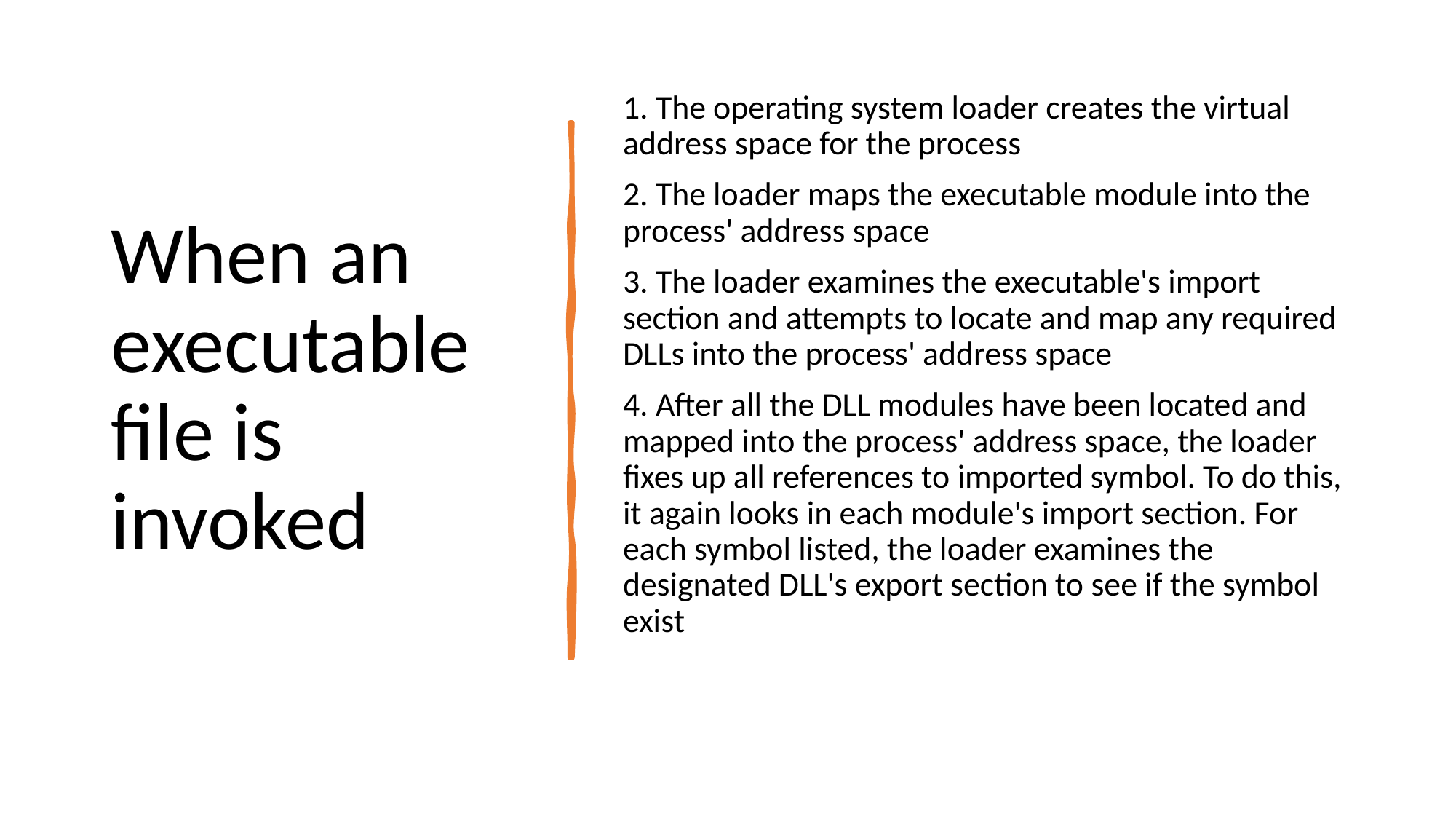

# When an executable file is invoked
1. The operating system loader creates the virtual address space for the process
2. The loader maps the executable module into the process' address space
3. The loader examines the executable's import section and attempts to locate and map any required DLLs into the process' address space
4. After all the DLL modules have been located and mapped into the process' address space, the loader fixes up all references to imported symbol. To do this, it again looks in each module's import section. For each symbol listed, the loader examines the designated DLL's export section to see if the symbol exist